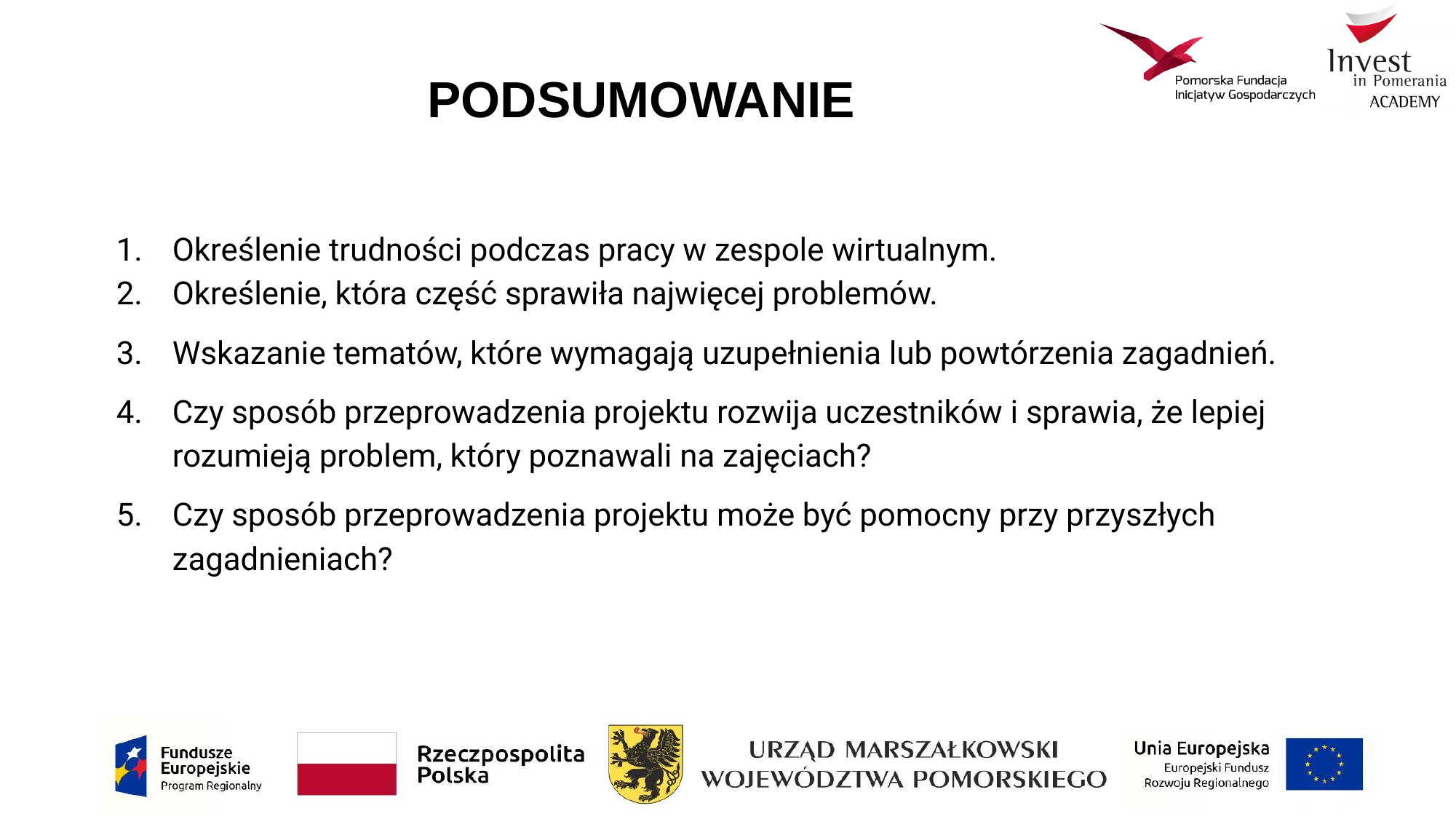

# PODSUMOWANIE
Określenie trudności podczas pracy w zespole wirtualnym.
Określenie, która część sprawiła najwięcej problemów.
Wskazanie tematów, które wymagają uzupełnienia lub powtórzenia zagadnień.
Czy sposób przeprowadzenia projektu rozwija uczestników i sprawia, że lepiej rozumieją problem, który poznawali na zajęciach?
Czy sposób przeprowadzenia projektu może być pomocny przy przyszłych zagadnieniach?